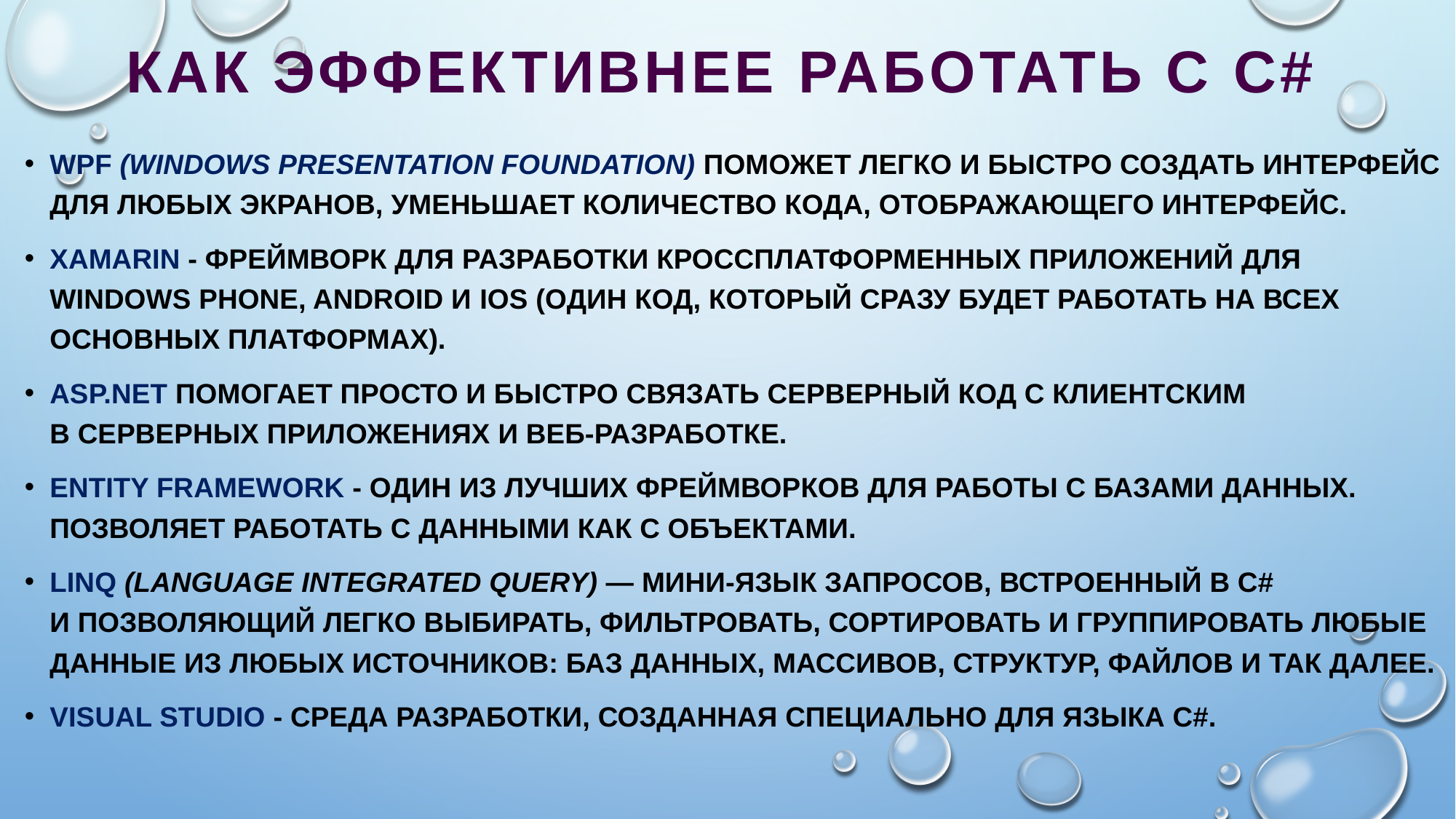

# Как эффективнее работать с C#
WPF (Windows Presentation Foundation) поможет легко и быстро создать интерфейс для любых экранов, уменьшает количество кода, отображающего интерфейс.
Xamarin - фреймворк для разработки кроссплатформенных приложений для Windows Phone, Android и Ios (один код, который сразу будет работать на всех основных платформах).
ASP.NET помогает просто и быстро связать серверный код с клиентским в серверных приложениях и веб-разработке.
Entity Framework - один из лучших фреймворков для работы с базами данных. Позволяет работать с данными как с объектами.
LINQ (Language Integrated Query) — мини-язык запросов, встроенный в C# и позволяющий легко выбирать, фильтровать, сортировать и группировать любые данные из любых источников: баз данных, массивов, структур, файлов и так далее.
Visual Studio - среда разработки, созданная специально для языка C#.